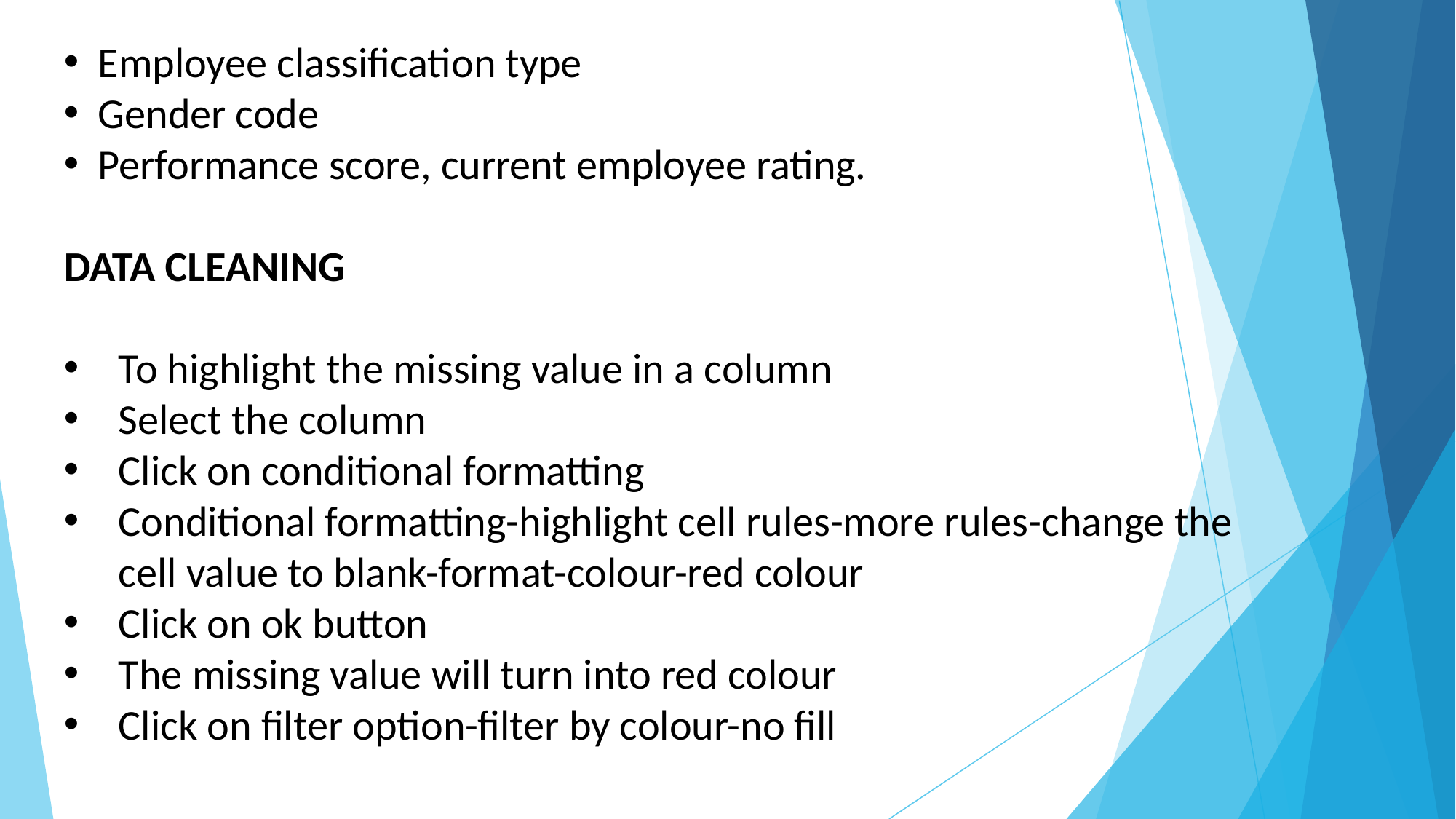

Employee classification type
Gender code
Performance score, current employee rating.

DATA CLEANING

To highlight the missing value in a column
Select the column
Click on conditional formatting
Conditional formatting-highlight cell rules-more rules-change the cell value to blank-format-colour-red colour
Click on ok button
The missing value will turn into red colour
Click on filter option-filter by colour-no fill